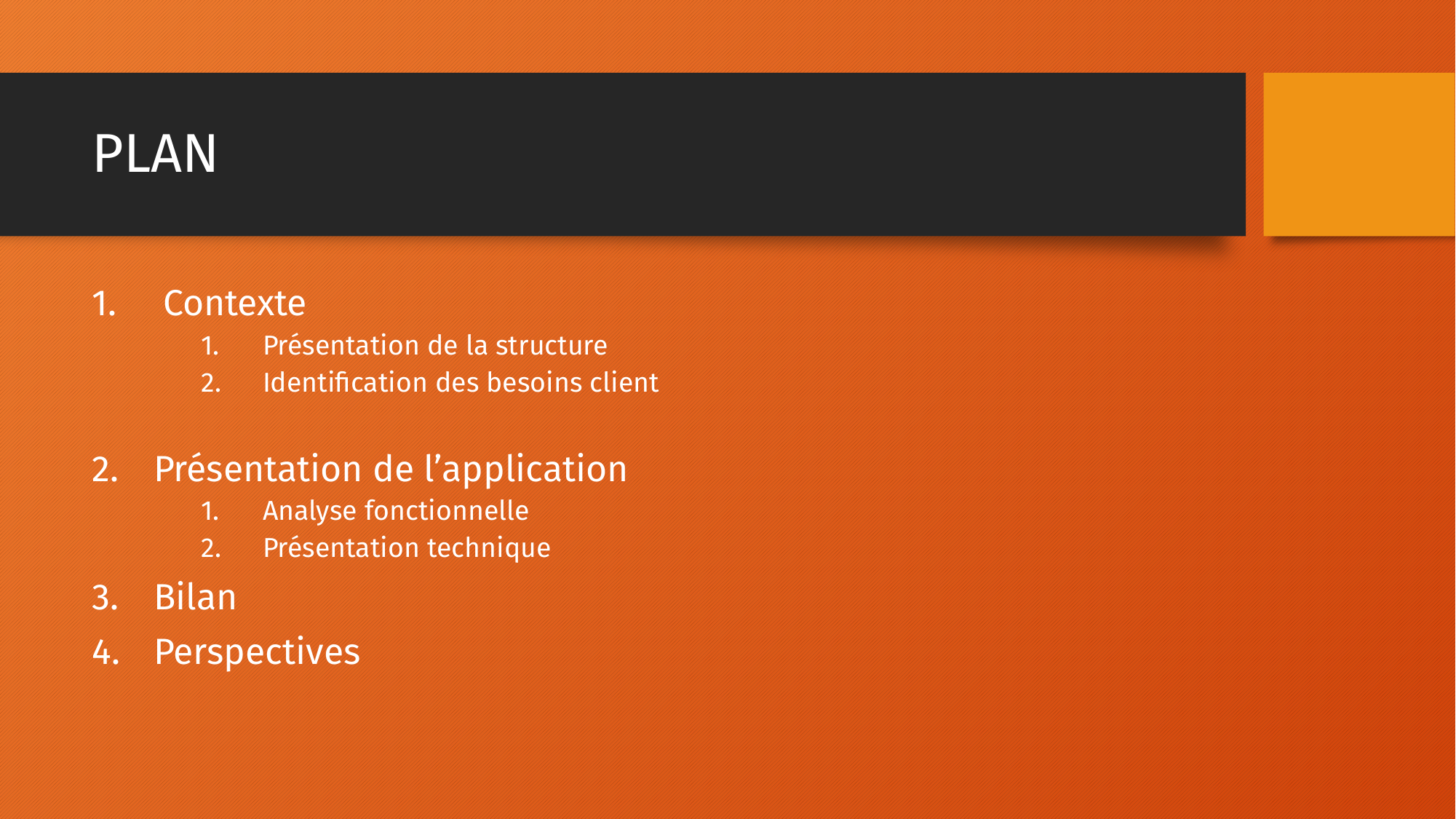

# PLAN
 Contexte
Présentation de la structure
Identification des besoins client

Présentation de l’application
Analyse fonctionnelle
Présentation technique
Bilan
Perspectives